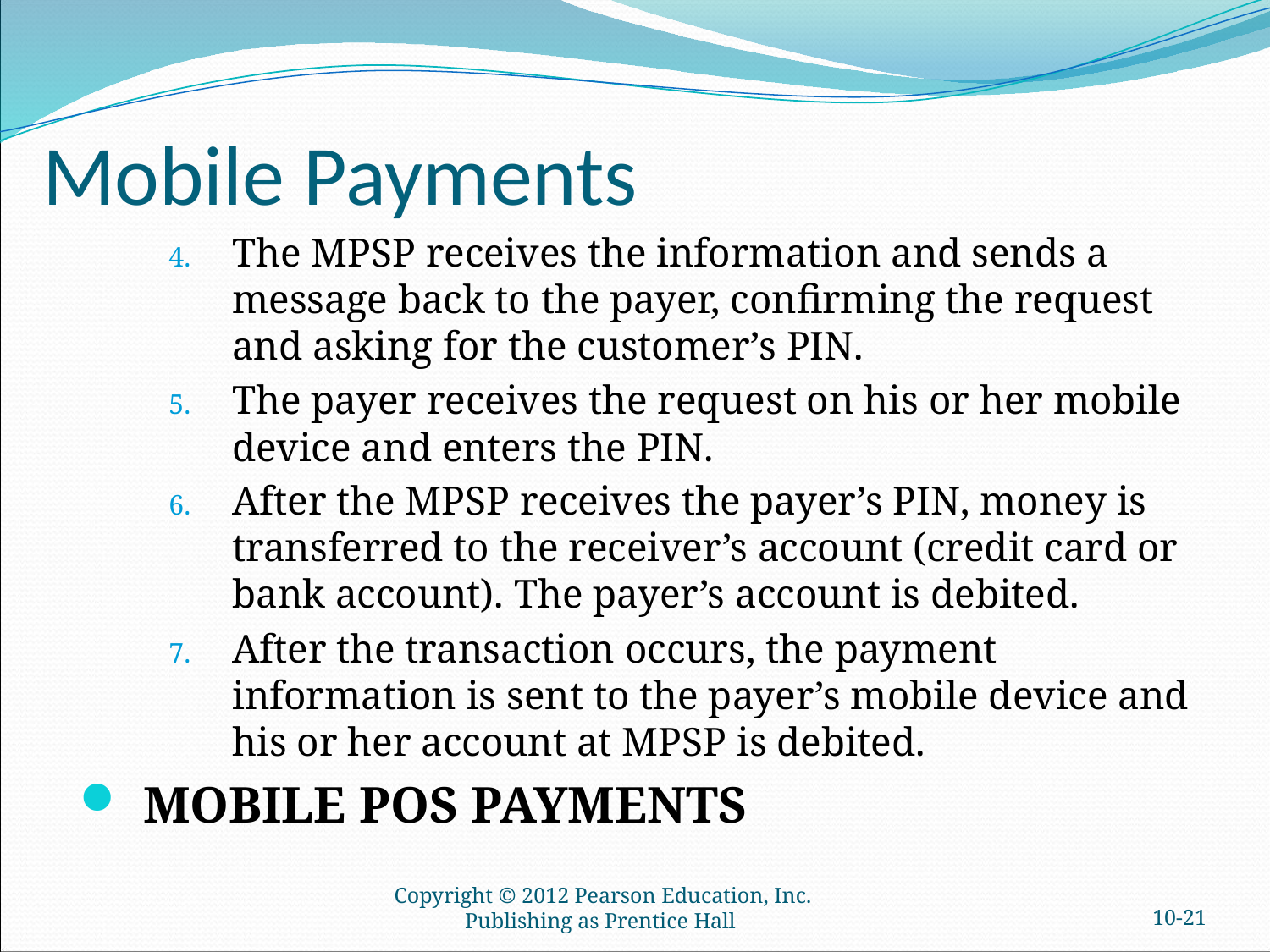

# Mobile Payments
The MPSP receives the information and sends a message back to the payer, confirming the request and asking for the customer’s PIN.
The payer receives the request on his or her mobile device and enters the PIN.
After the MPSP receives the payer’s PIN, money is transferred to the receiver’s account (credit card or bank account). The payer’s account is debited.
After the transaction occurs, the payment information is sent to the payer’s mobile device and his or her account at MPSP is debited.
MOBILE POS PAYMENTS
Copyright © 2012 Pearson Education, Inc. Publishing as Prentice Hall
10-21